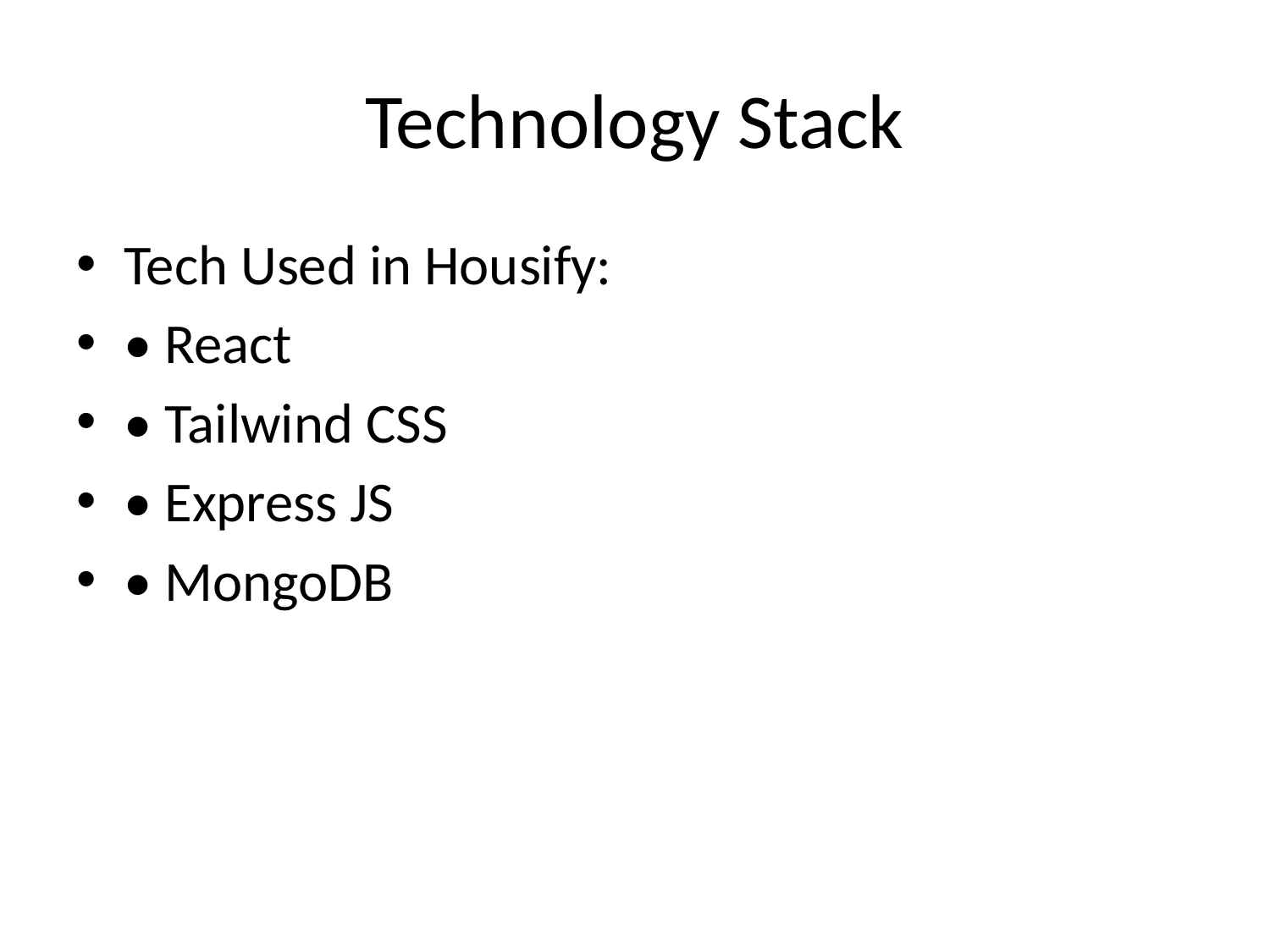

# Technology Stack
Tech Used in Housify:
• React
• Tailwind CSS
• Express JS
• MongoDB